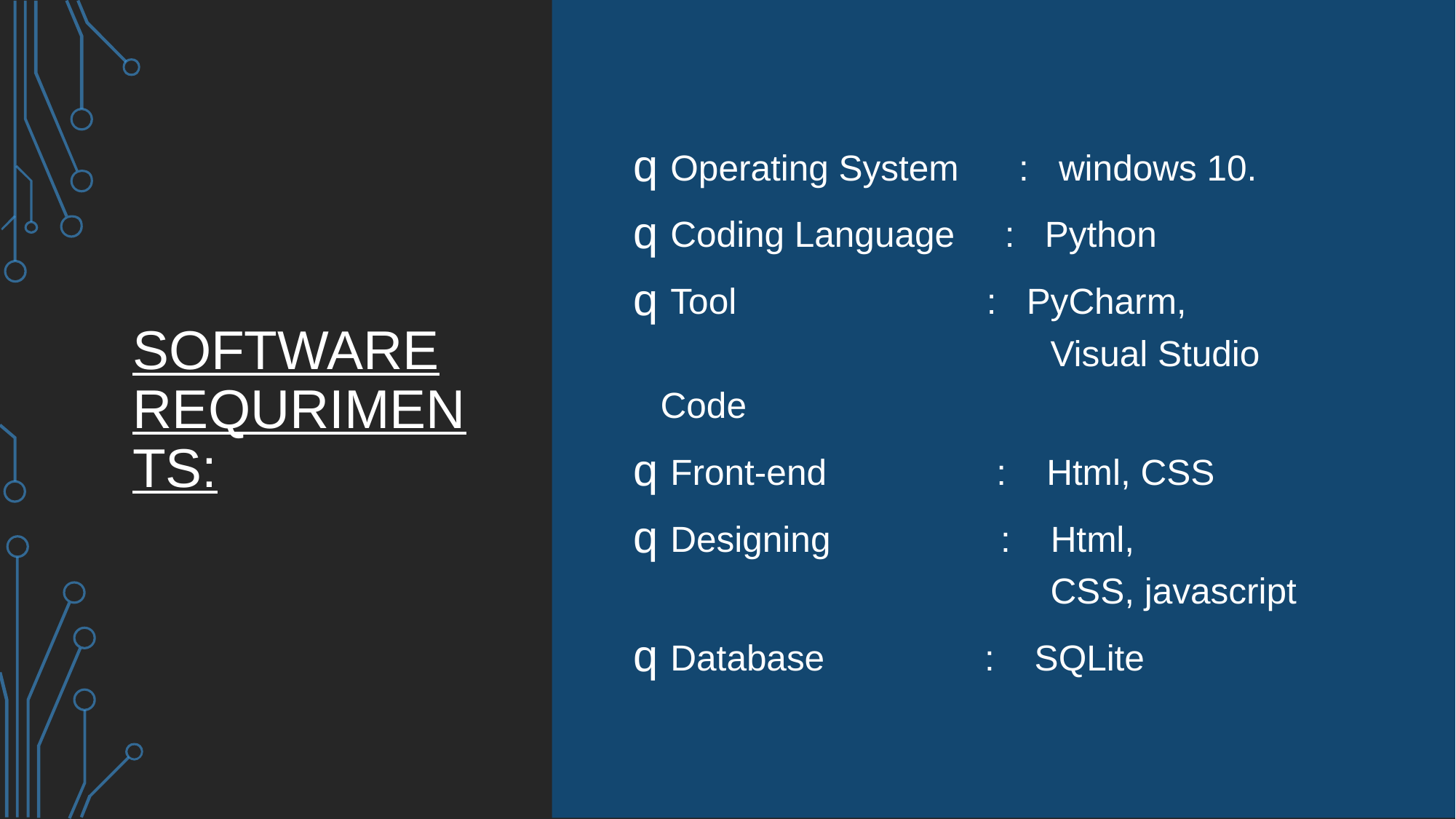

# SOFTWARE REQURIMENTS:
 Operating System      :   windows 10.
 Coding Language     :   Python
 Tool                         :   PyCharm,                                                   Visual Studio Code
 Front-end                 :    Html, CSS
 Designing                 :    Html,                                                         CSS, javascript
 Database                :    SQLite